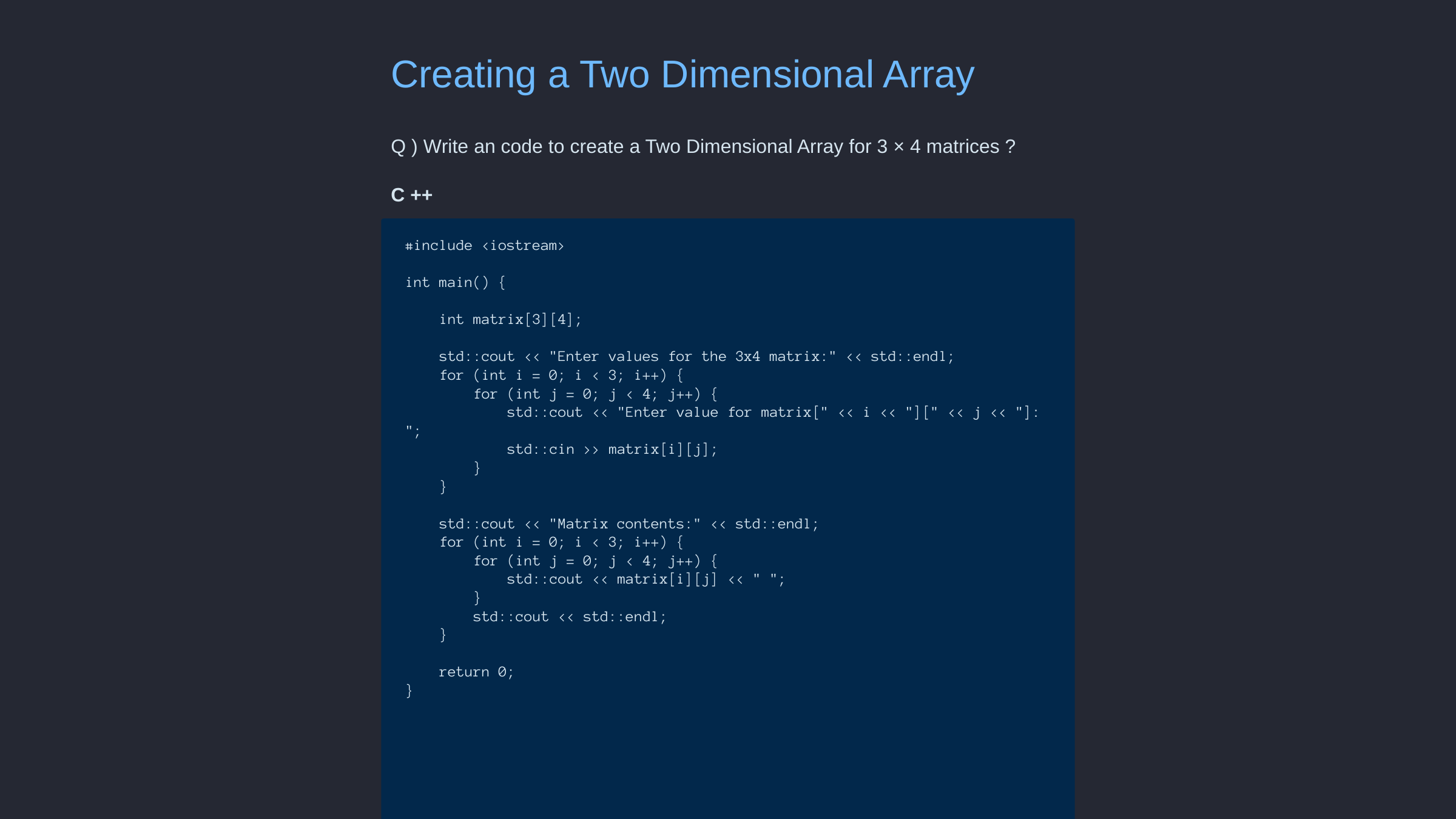

Creating a Two Dimensional Array
Q ) Write an code to create a Two Dimensional Array for 3 × 4 matrices ?
C ++

#include <iostream>

int main() {

    int matrix[3][4];

    std::cout << "Enter values for the 3x4 matrix:" << std::endl;
    for (int i = 0; i < 3; i++) {
        for (int j = 0; j < 4; j++) {
            std::cout << "Enter value for matrix[" << i << "][" << j << "]: ";
            std::cin >> matrix[i][j];
        }
    }

    std::cout << "Matrix contents:" << std::endl;
    for (int i = 0; i < 3; i++) {
        for (int j = 0; j < 4; j++) {
            std::cout << matrix[i][j] << " ";
        }
        std::cout << std::endl;
    }

    return 0;
}